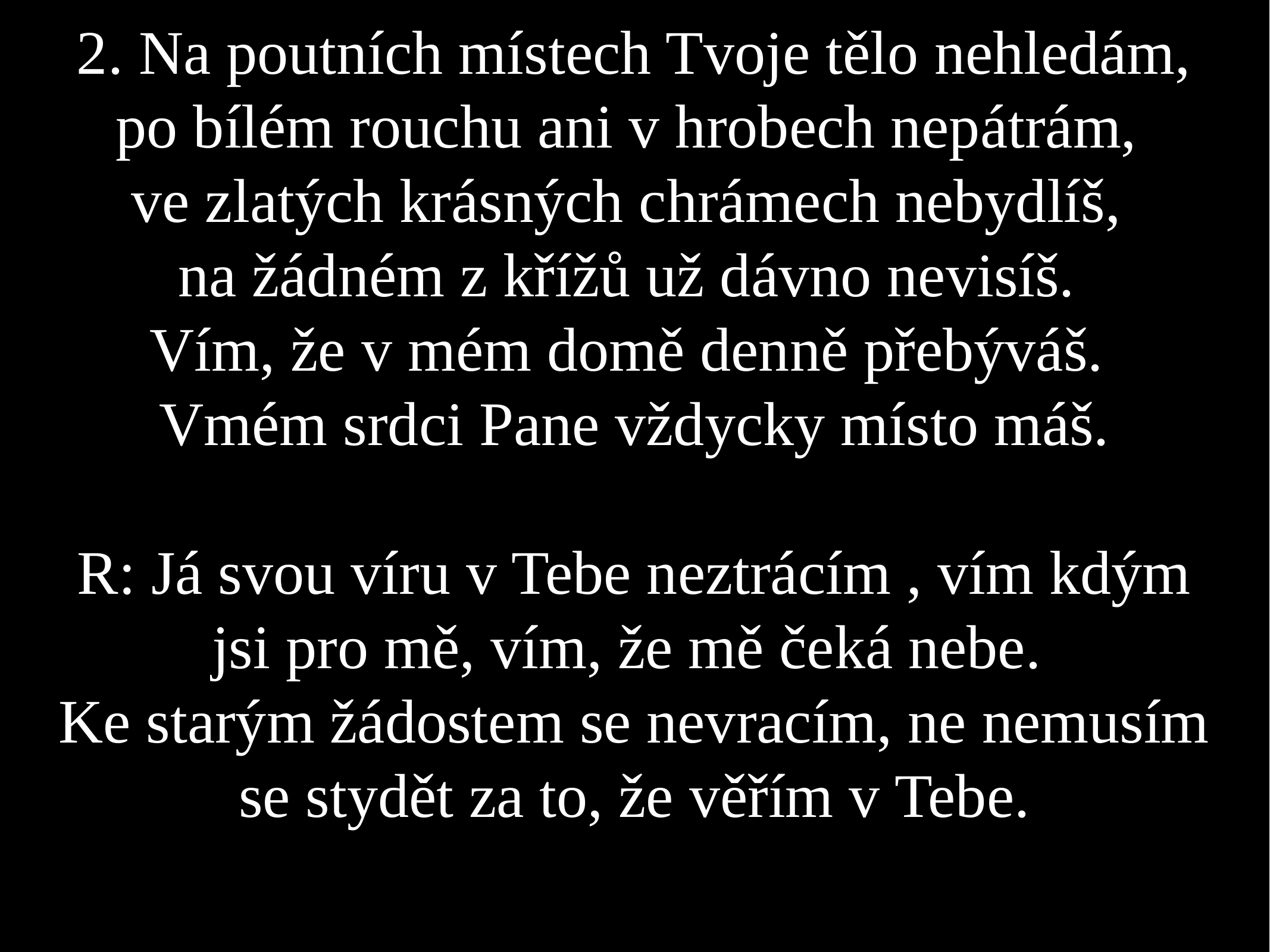

2. Na poutních místech Tvoje tělo nehledám, po bílém rouchu ani v hrobech nepátrám,
ve zlatých krásných chrámech nebydlíš,
na žádném z křížů už dávno nevisíš.
Vím, že v mém domě denně přebýváš.
Vmém srdci Pane vždycky místo máš.

R: Já svou víru v Tebe neztrácím , vím kdým jsi pro mě, vím, že mě čeká nebe.
Ke starým žádostem se nevracím, ne nemusím se stydět za to, že věřím v Tebe.